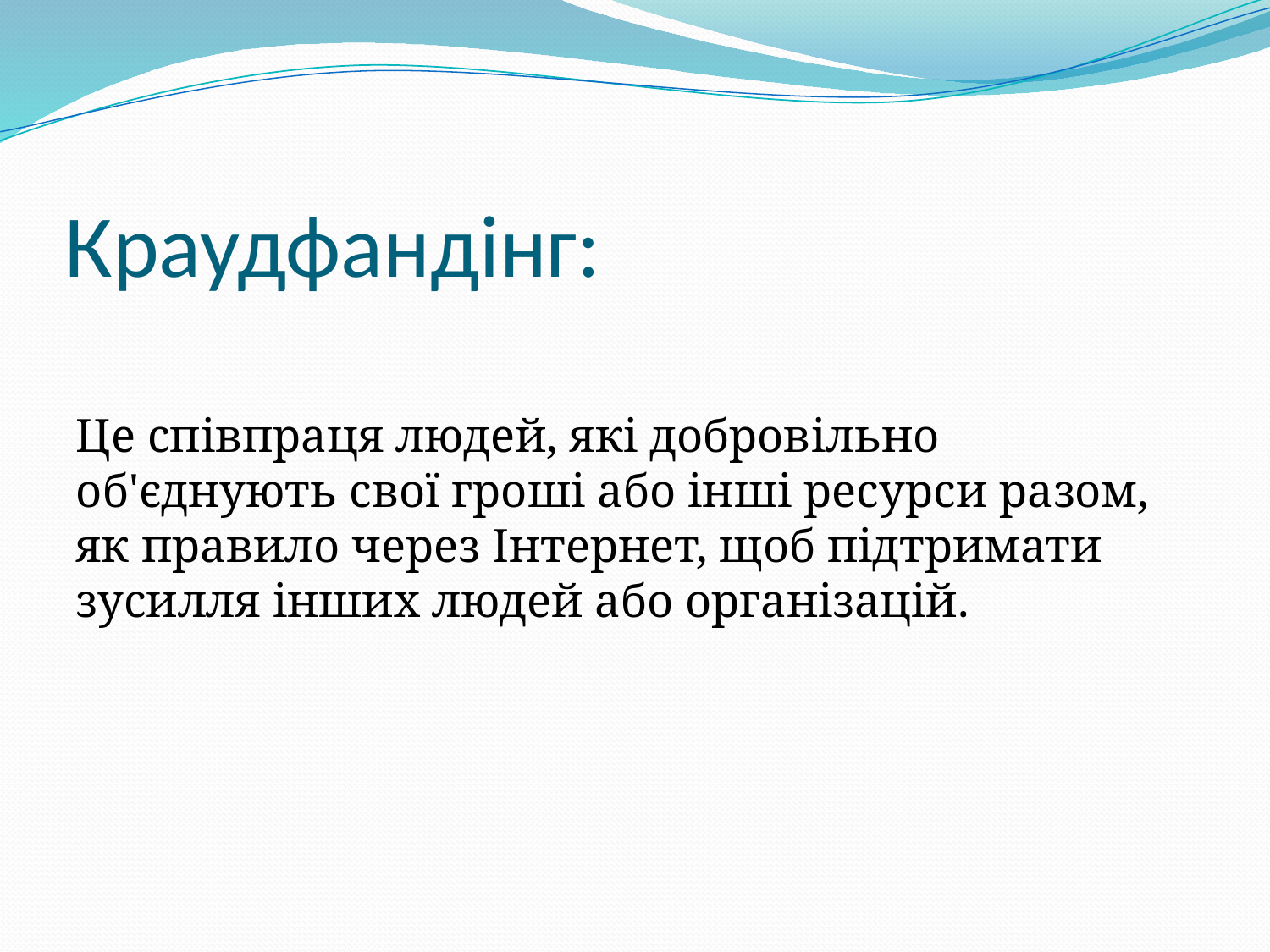

# Краудфандінг:

Це співпраця людей, які добровільно об'єднують свої гроші або інші ресурси разом, як правило через Інтернет, щоб підтримати зусилля інших людей або організацій.